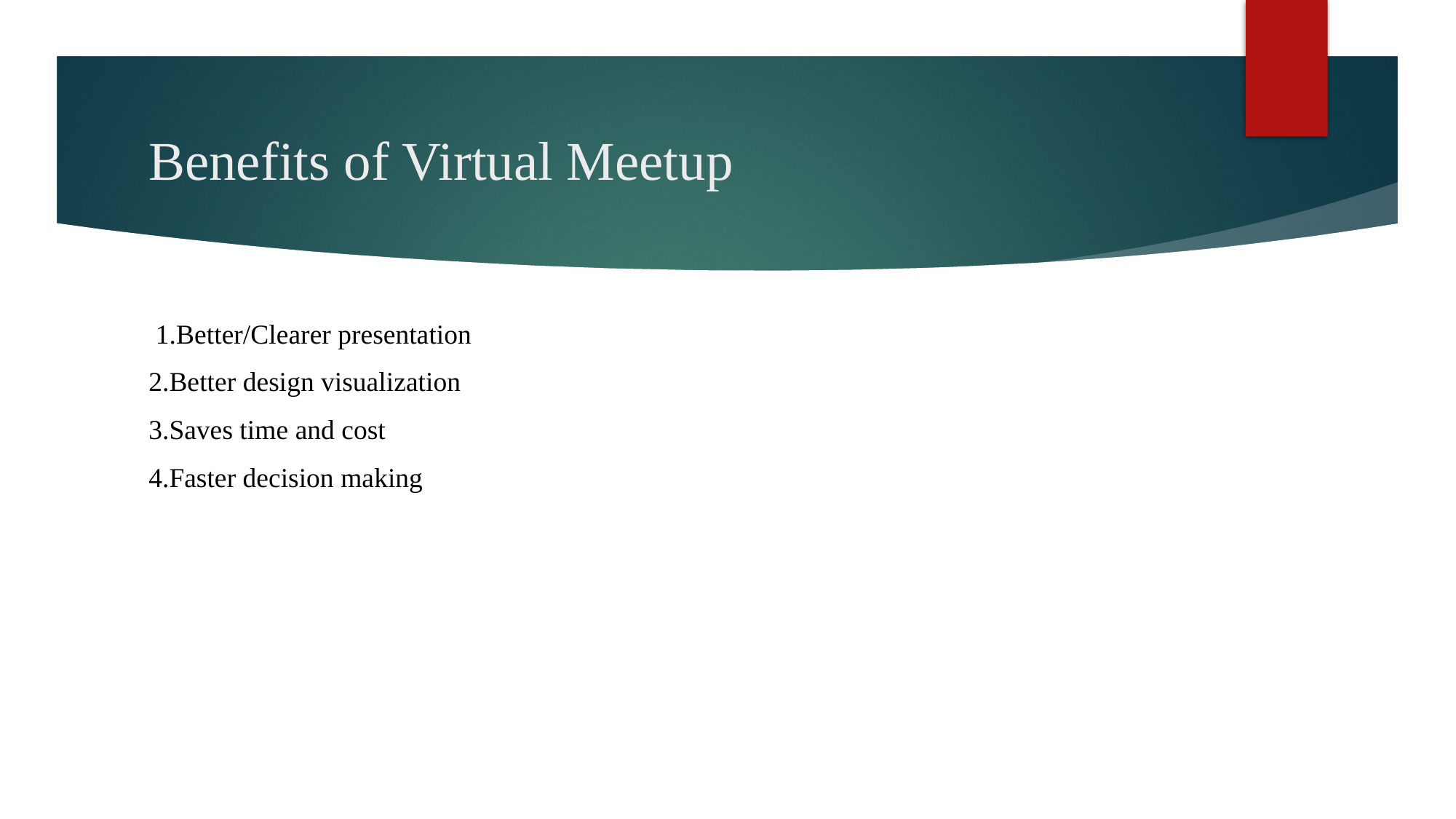

# Benefits of Virtual Meetup
 1.Better/Clearer presentation
2.Better design visualization
3.Saves time and cost
4.Faster decision making